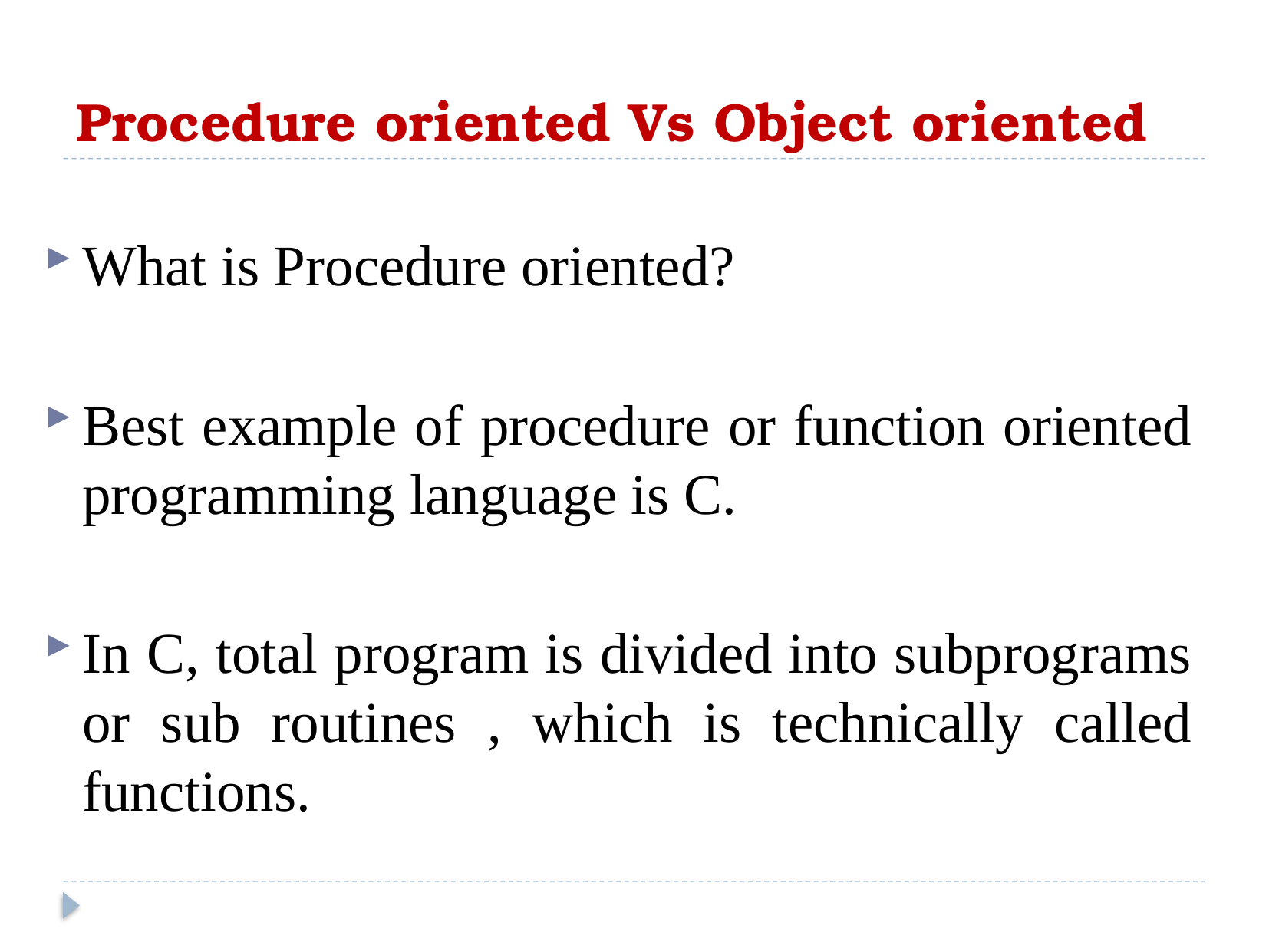

# Procedure oriented Vs Object oriented
What is Procedure oriented?

Best example of procedure or function oriented programming language is C.

In C, total program is divided into subprograms or sub routines , which is technically called functions.